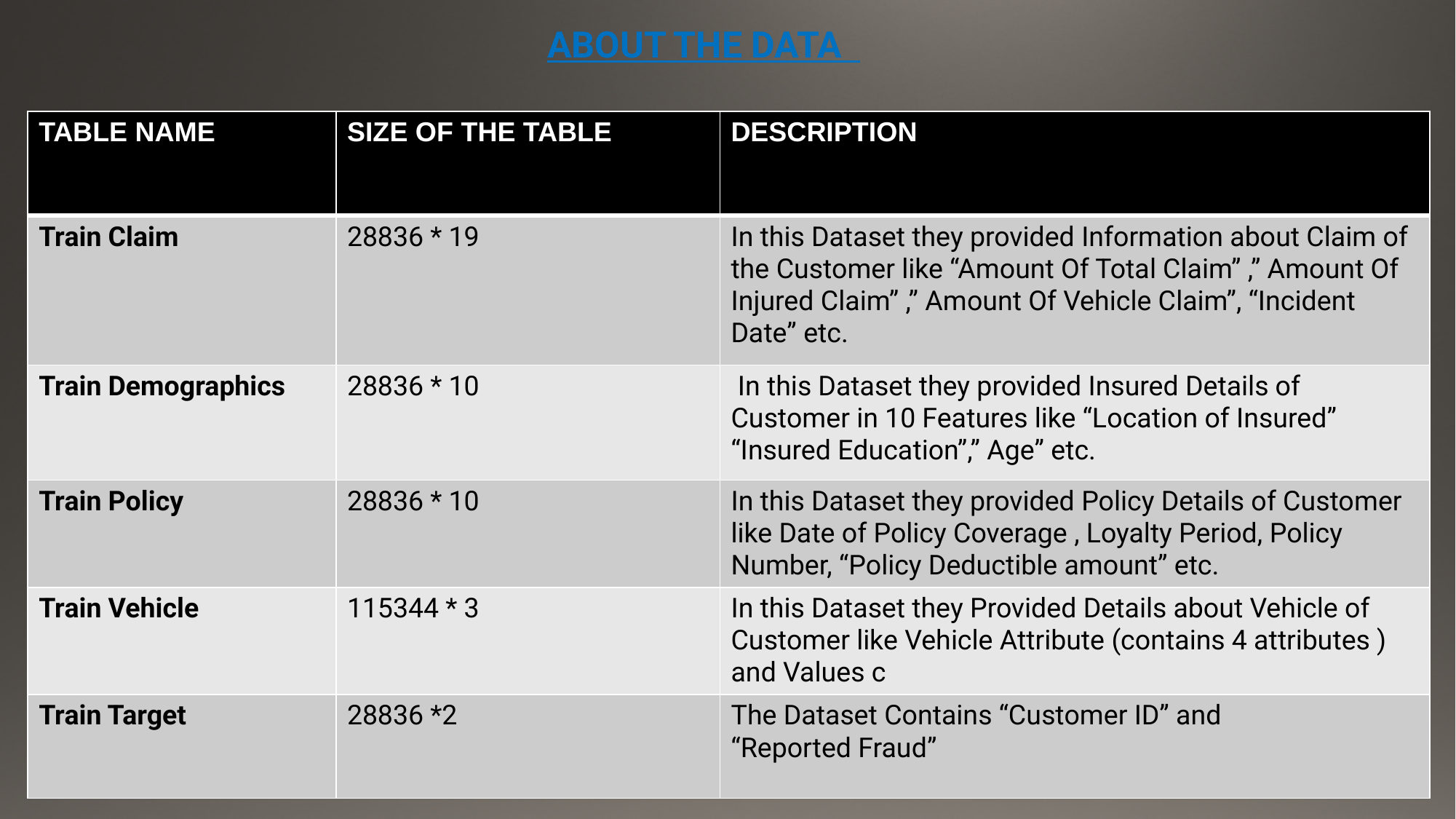

ABOUT THE DATA

| TABLE NAME | SIZE OF THE TABLE | DESCRIPTION |
| --- | --- | --- |
| Train Claim | 28836 \* 19 | In this Dataset they provided Information about Claim of the Customer like “Amount Of Total Claim” ,” Amount Of Injured Claim” ,” Amount Of Vehicle Claim”, “Incident Date” etc. |
| Train Demographics | 28836 \* 10 | In this Dataset they provided Insured Details of Customer in 10 Features like “Location of Insured” “Insured Education”,” Age” etc. |
| Train Policy | 28836 \* 10 | In this Dataset they provided Policy Details of Customer like Date of Policy Coverage , Loyalty Period, Policy Number, “Policy Deductible amount” etc. |
| Train Vehicle | 115344 \* 3 | In this Dataset they Provided Details about Vehicle of Customer like Vehicle Attribute (contains 4 attributes ) and Values c |
| Train Target | 28836 \*2 | The Dataset Contains “Customer ID” and “Reported Fraud” |